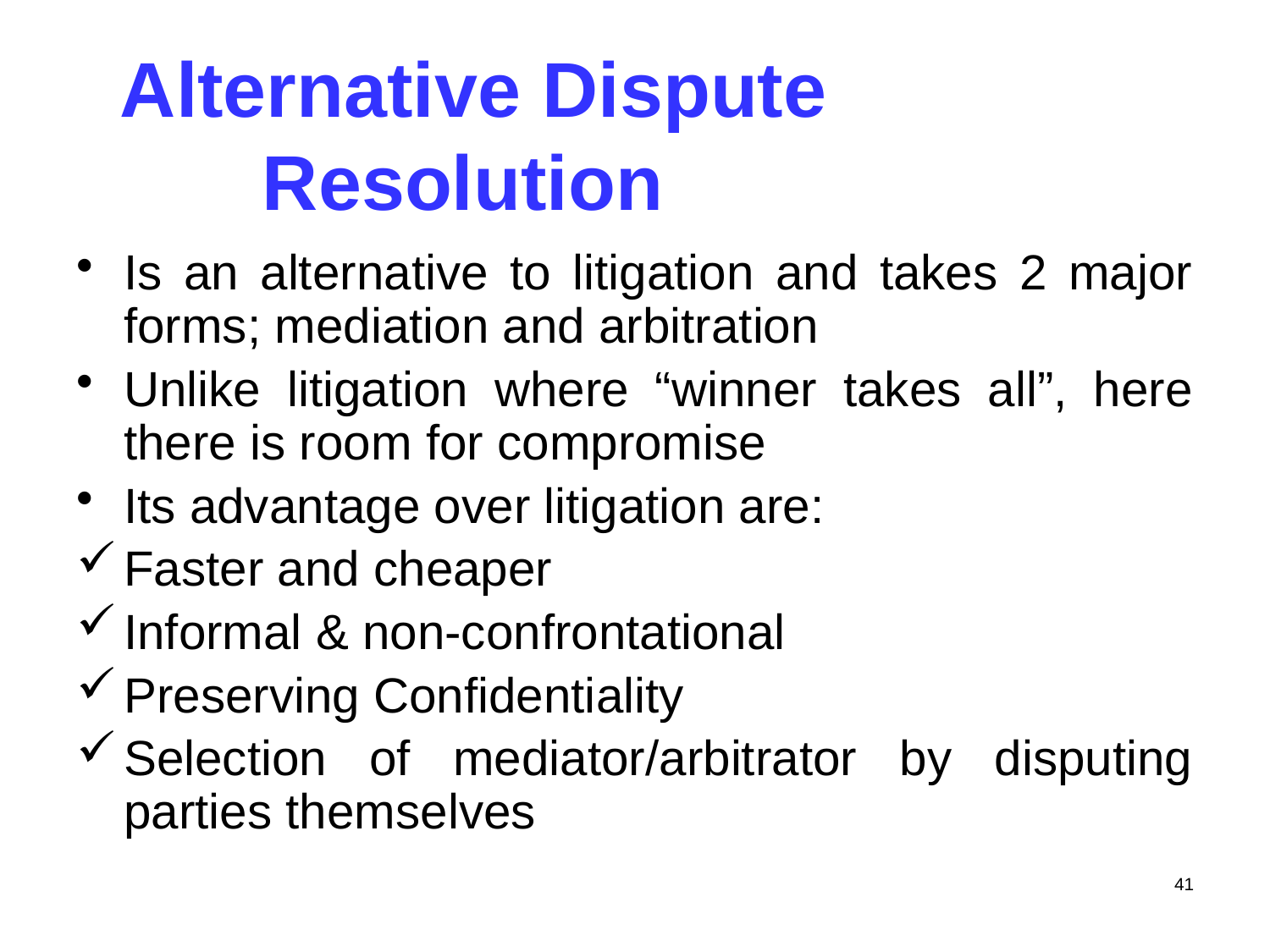

# Alternative Dispute Resolution
Is an alternative to litigation and takes 2 major forms; mediation and arbitration
Unlike litigation where “winner takes all”, here there is room for compromise
Its advantage over litigation are:
Faster and cheaper
Informal & non-confrontational
Preserving Confidentiality
Selection of mediator/arbitrator by disputing parties themselves
41